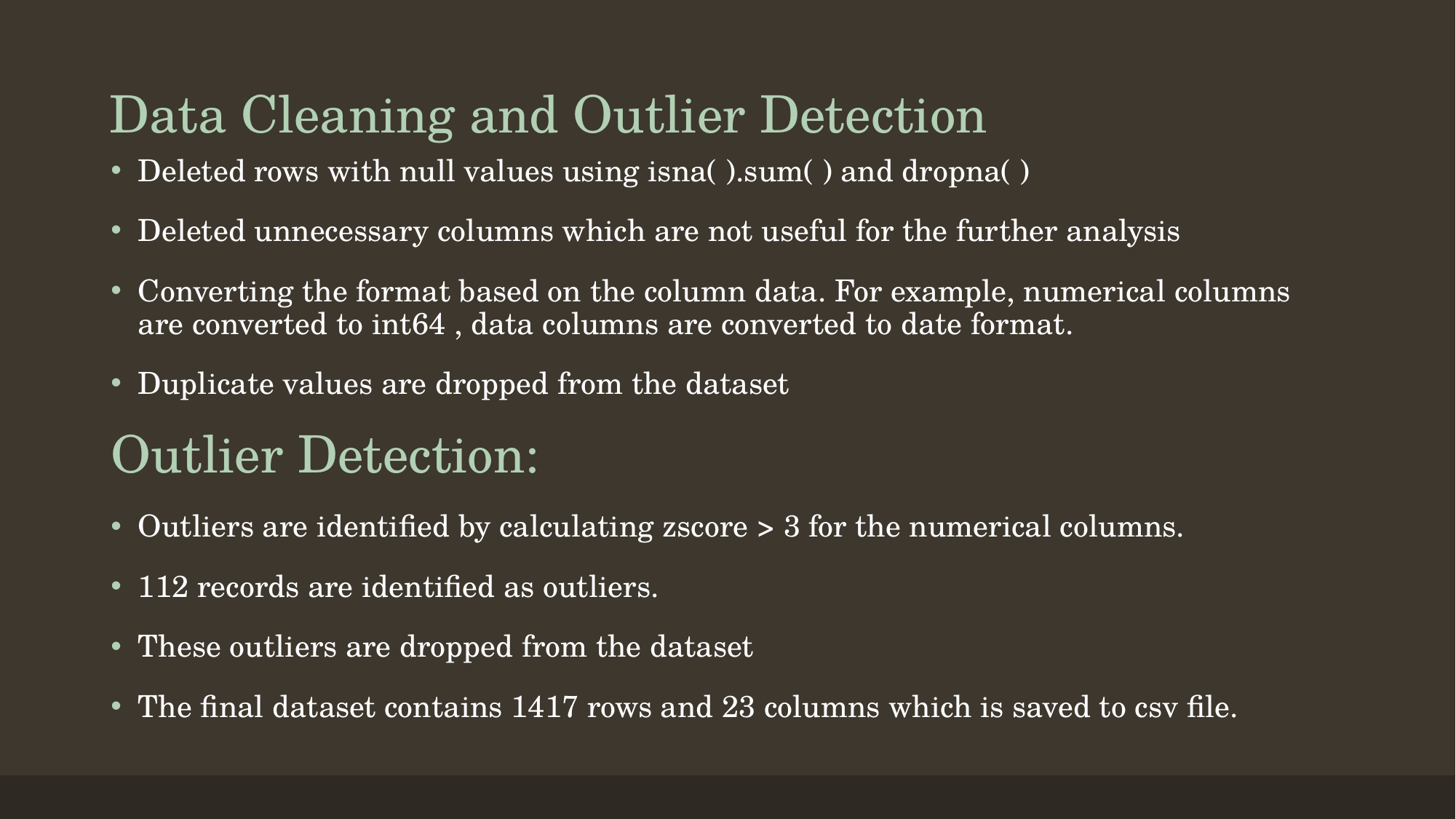

# Data Cleaning and Outlier Detection
Deleted rows with null values using isna( ).sum( ) and dropna( )
Deleted unnecessary columns which are not useful for the further analysis
Converting the format based on the column data. For example, numerical columns are converted to int64 , data columns are converted to date format.
Duplicate values are dropped from the dataset
Outlier Detection:
Outliers are identified by calculating zscore > 3 for the numerical columns.
112 records are identified as outliers.
These outliers are dropped from the dataset
The final dataset contains 1417 rows and 23 columns which is saved to csv file.